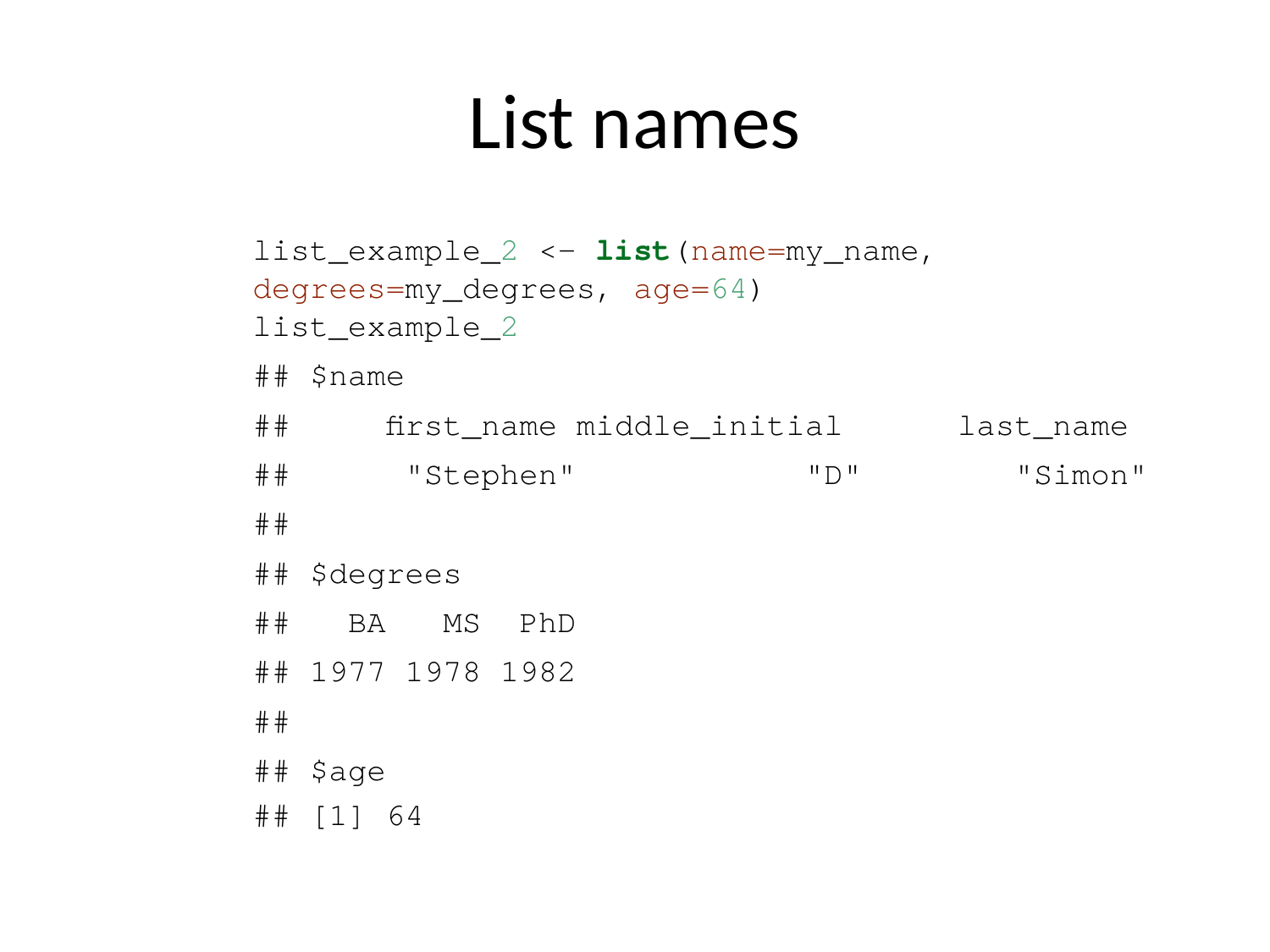

# List names
list_example_2 <- list(name=my_name, degrees=my_degrees, age=64)
list_example_2
## $name
##     first_name middle_initial      last_name
##      "Stephen"            "D"        "Simon"
##
## $degrees
##   BA   MS  PhD
## 1977 1978 1982
##
## $age
## [1] 64